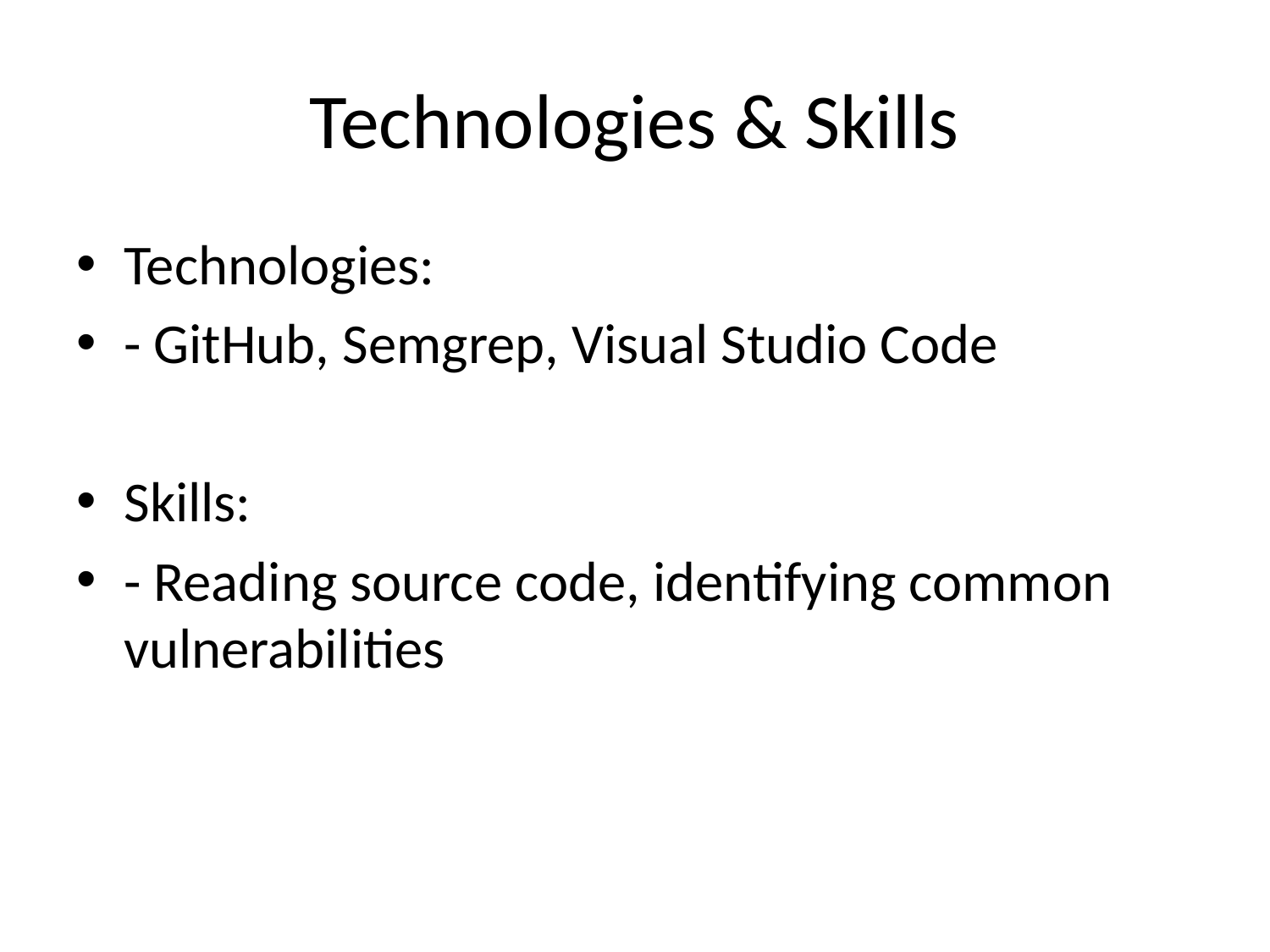

# Technologies & Skills
Technologies:
- GitHub, Semgrep, Visual Studio Code

Skills:
- Reading source code, identifying common vulnerabilities